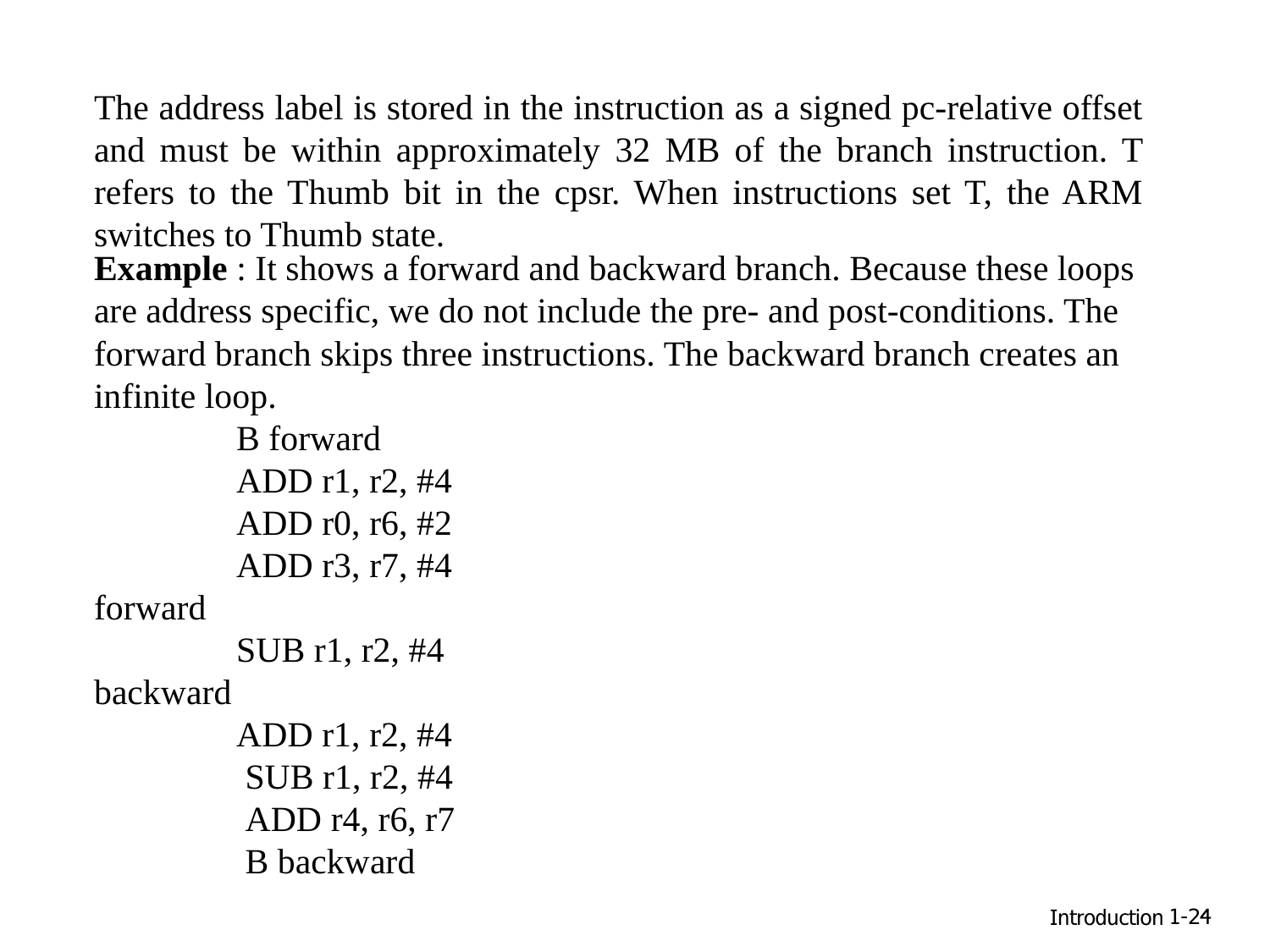

The address label is stored in the instruction as a signed pc-relative offset and must be within approximately 32 MB of the branch instruction. T refers to the Thumb bit in the cpsr. When instructions set T, the ARM switches to Thumb state.
Example : It shows a forward and backward branch. Because these loops are address specific, we do not include the pre- and post-conditions. The forward branch skips three instructions. The backward branch creates an infinite loop.
                B forward
                ADD r1, r2, #4
                ADD r0, r6, #2
                ADD r3, r7, #4
forward
                SUB r1, r2, #4
backward
                ADD r1, r2, #4
                 SUB r1, r2, #4
                 ADD r4, r6, r7
                 B backward
1-24
Introduction